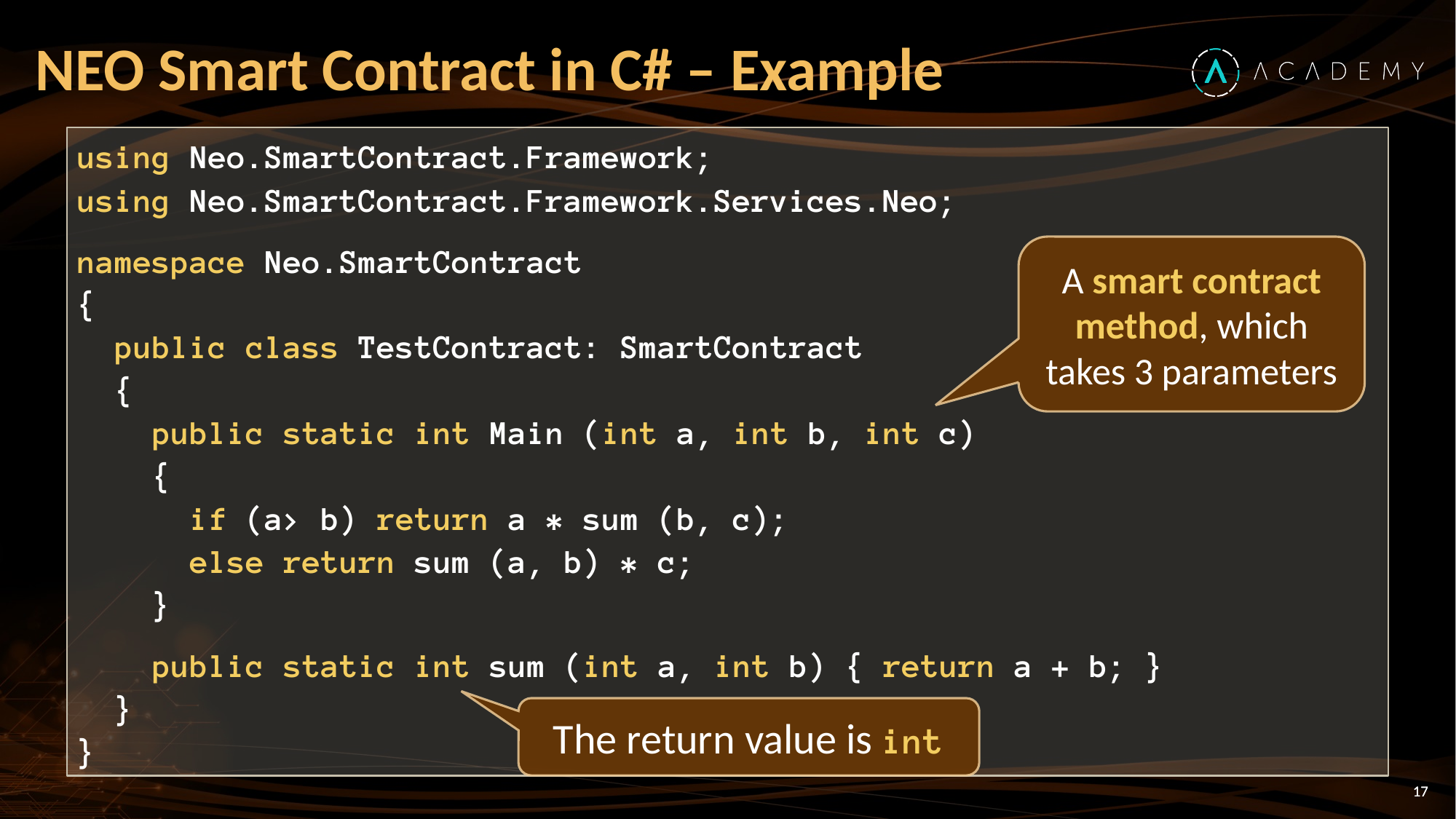

# NEO Smart Contract in C# – Example
using Neo.SmartContract.Framework;
using Neo.SmartContract.Framework.Services.Neo;
namespace Neo.SmartContract
{
  public class TestContract: SmartContract
  {
    public static int Main (int a, int b, int c)
    {
      if (a> b) return a * sum (b, c);
      else return sum (a, b) * c;
    }
    public static int sum (int a, int b) { return a + b; }
  }
}
A smart contract method, which takes 3 parameters
The return value is int
17
17